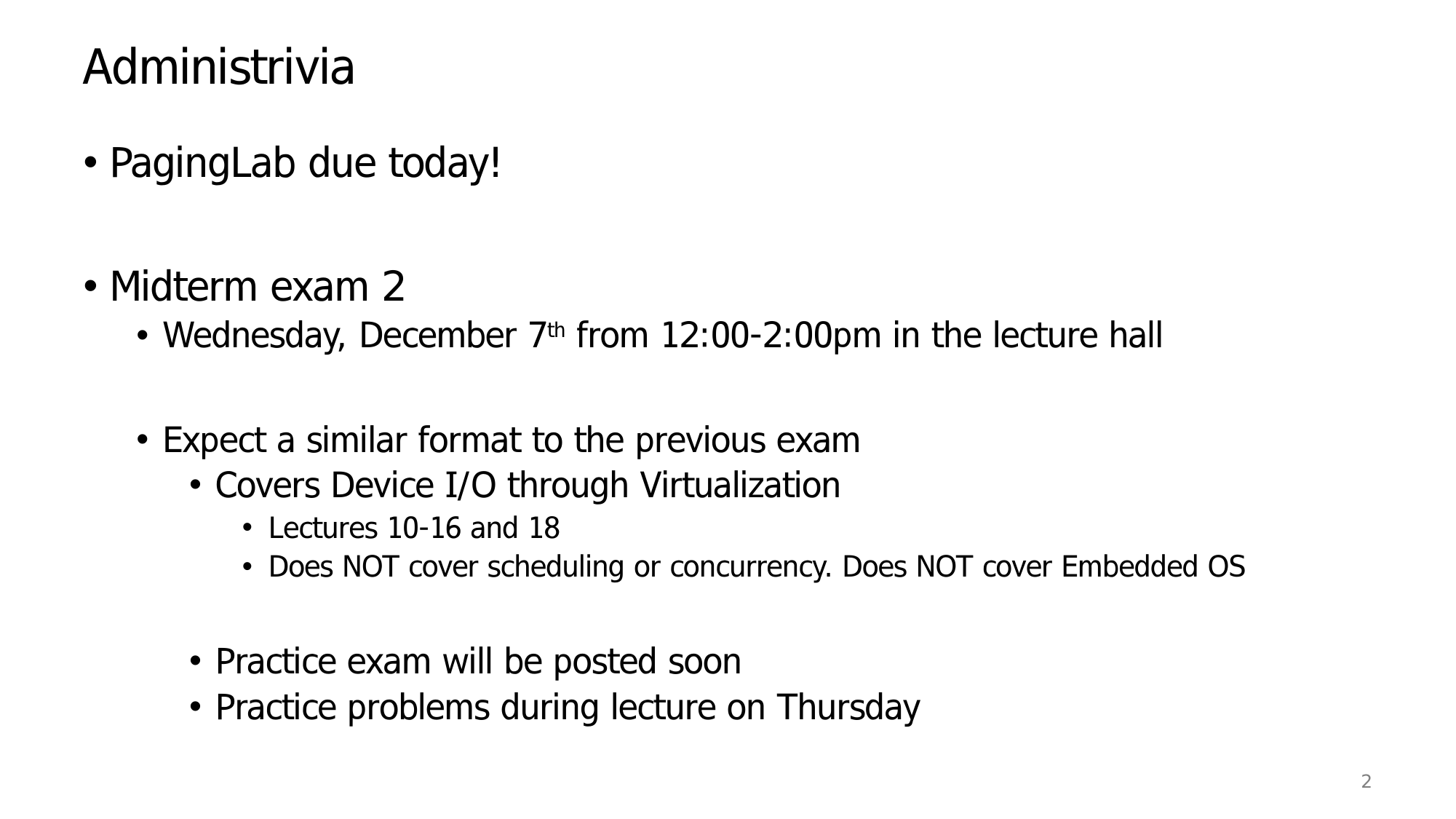

# Administrivia
PagingLab due today!

Midterm exam 2
Wednesday, December 7th from 12:00-2:00pm in the lecture hall

Expect a similar format to the previous exam
Covers Device I/O through Virtualization
Lectures 10-16 and 18
Does NOT cover scheduling or concurrency. Does NOT cover Embedded OS

Practice exam will be posted soon
Practice problems during lecture on Thursday
2